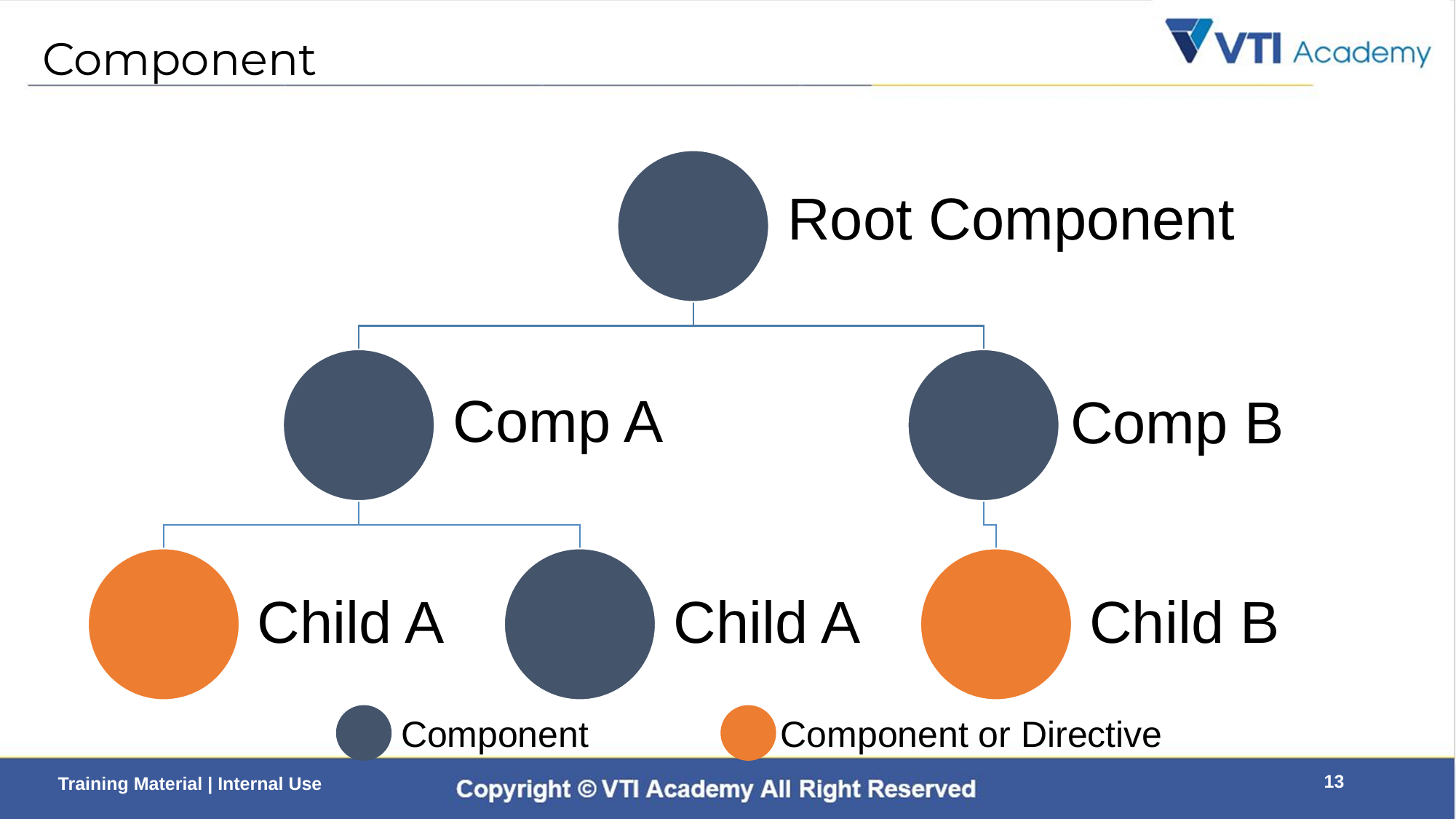

# Component
Root Component
Comp A
Child A
Child A
Comp B
Child B

Component

Component or Directive
13
Training Material | Internal Use